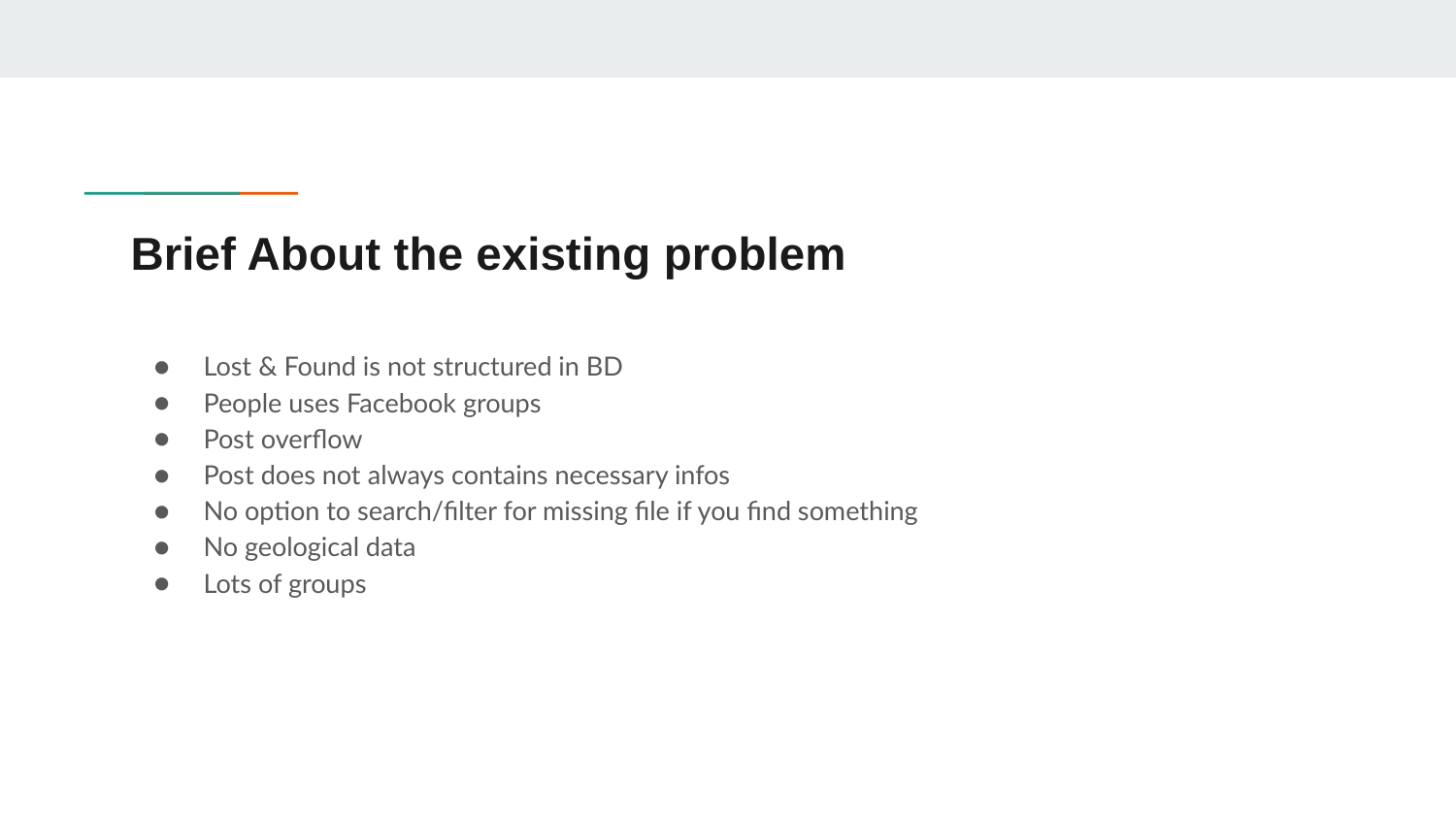

# Brief About the existing problem
Lost & Found is not structured in BD
People uses Facebook groups
Post overflow
Post does not always contains necessary infos
No option to search/filter for missing file if you find something
No geological data
Lots of groups